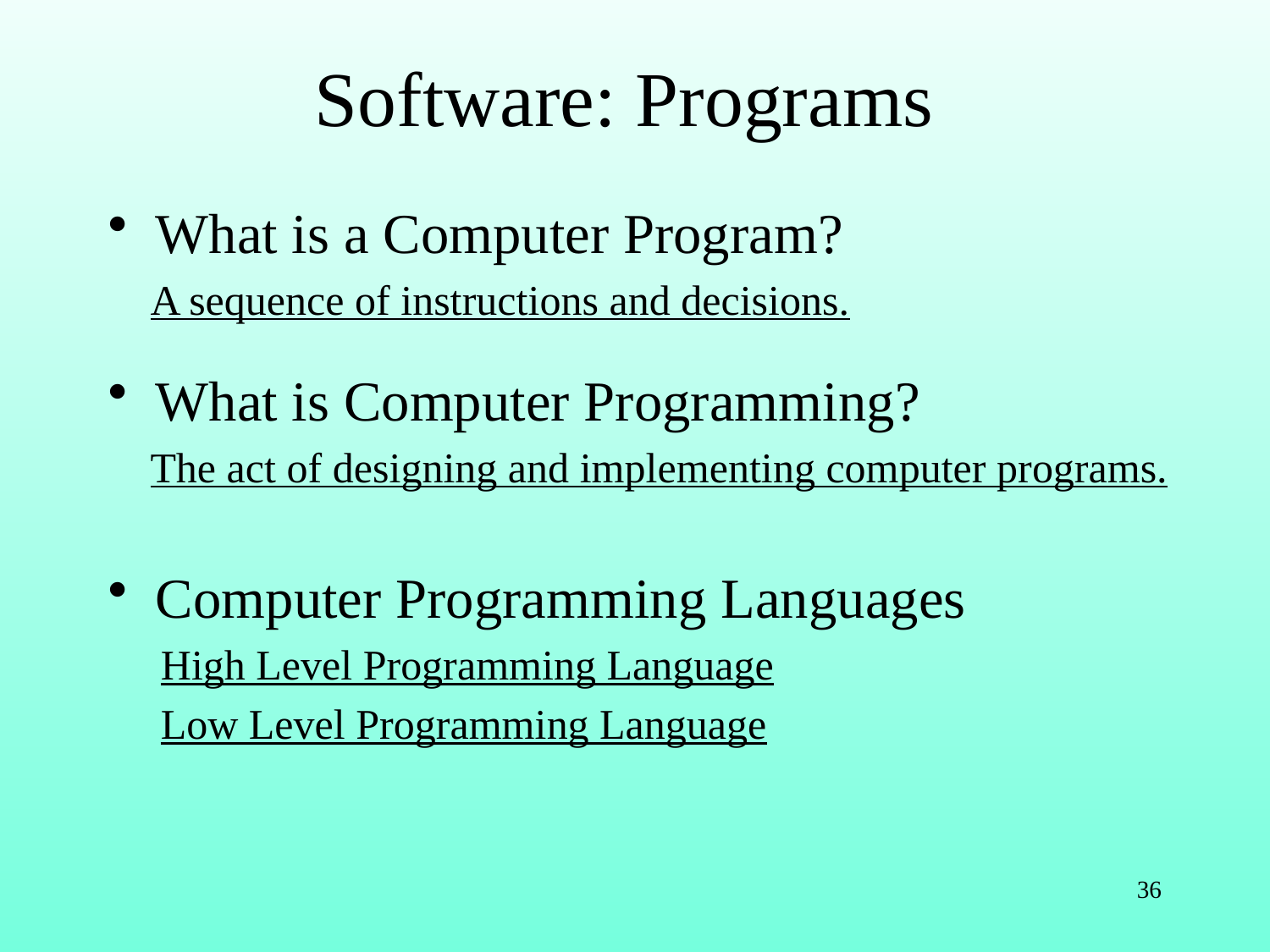

# Software: Programs
What is a Computer Program?
    A sequence of instructions and decisions.

What is Computer Programming?
    The act of designing and implementing computer programs.

Computer Programming Languages
     High Level Programming Language
     Low Level Programming Language

36